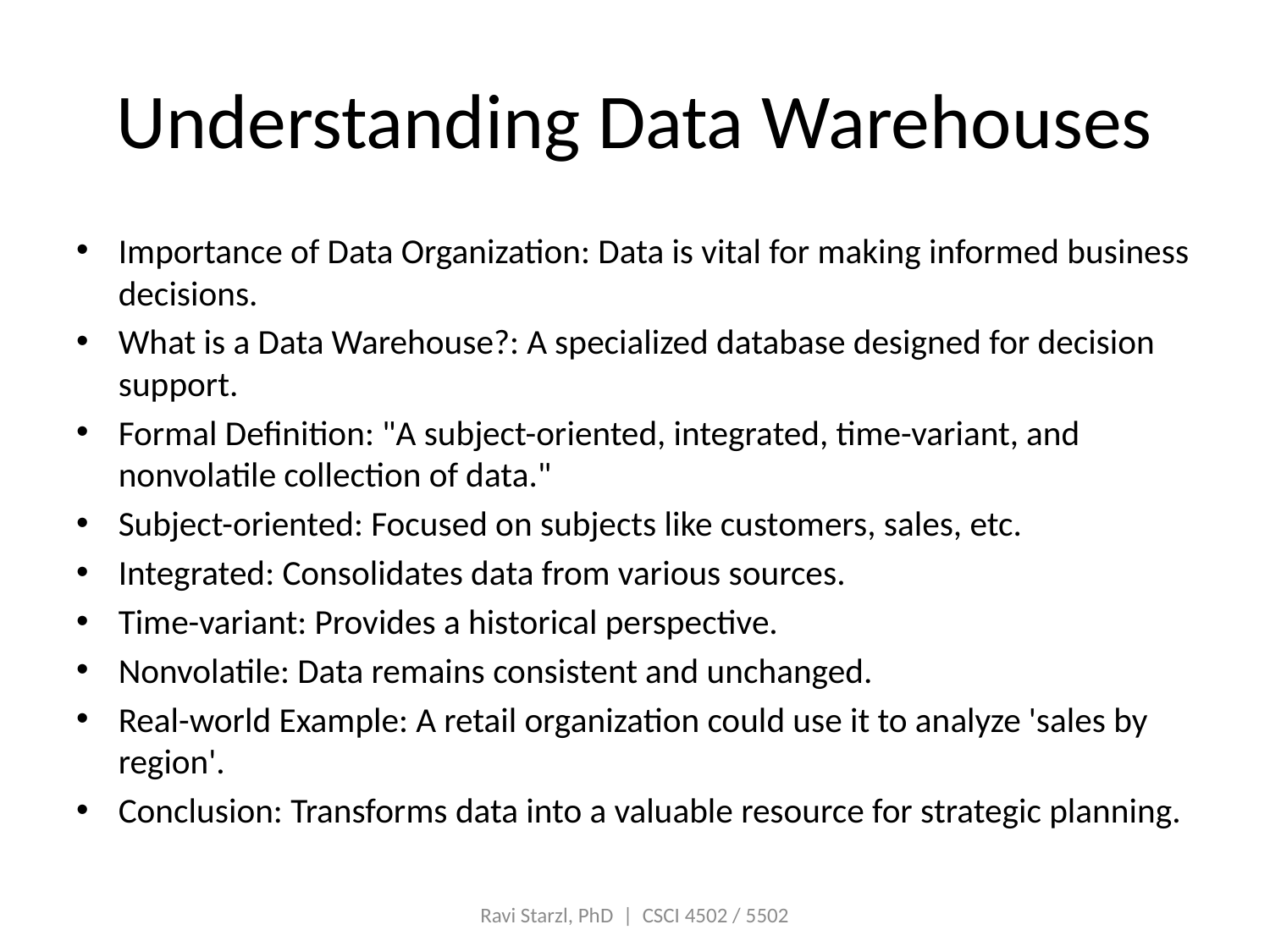

# Understanding Data Warehouses
Importance of Data Organization: Data is vital for making informed business decisions.
What is a Data Warehouse?: A specialized database designed for decision support.
Formal Definition: "A subject-oriented, integrated, time-variant, and nonvolatile collection of data."
Subject-oriented: Focused on subjects like customers, sales, etc.
Integrated: Consolidates data from various sources.
Time-variant: Provides a historical perspective.
Nonvolatile: Data remains consistent and unchanged.
Real-world Example: A retail organization could use it to analyze 'sales by region'.
Conclusion: Transforms data into a valuable resource for strategic planning.
Ravi Starzl, PhD  |  CSCI 4502 / 5502